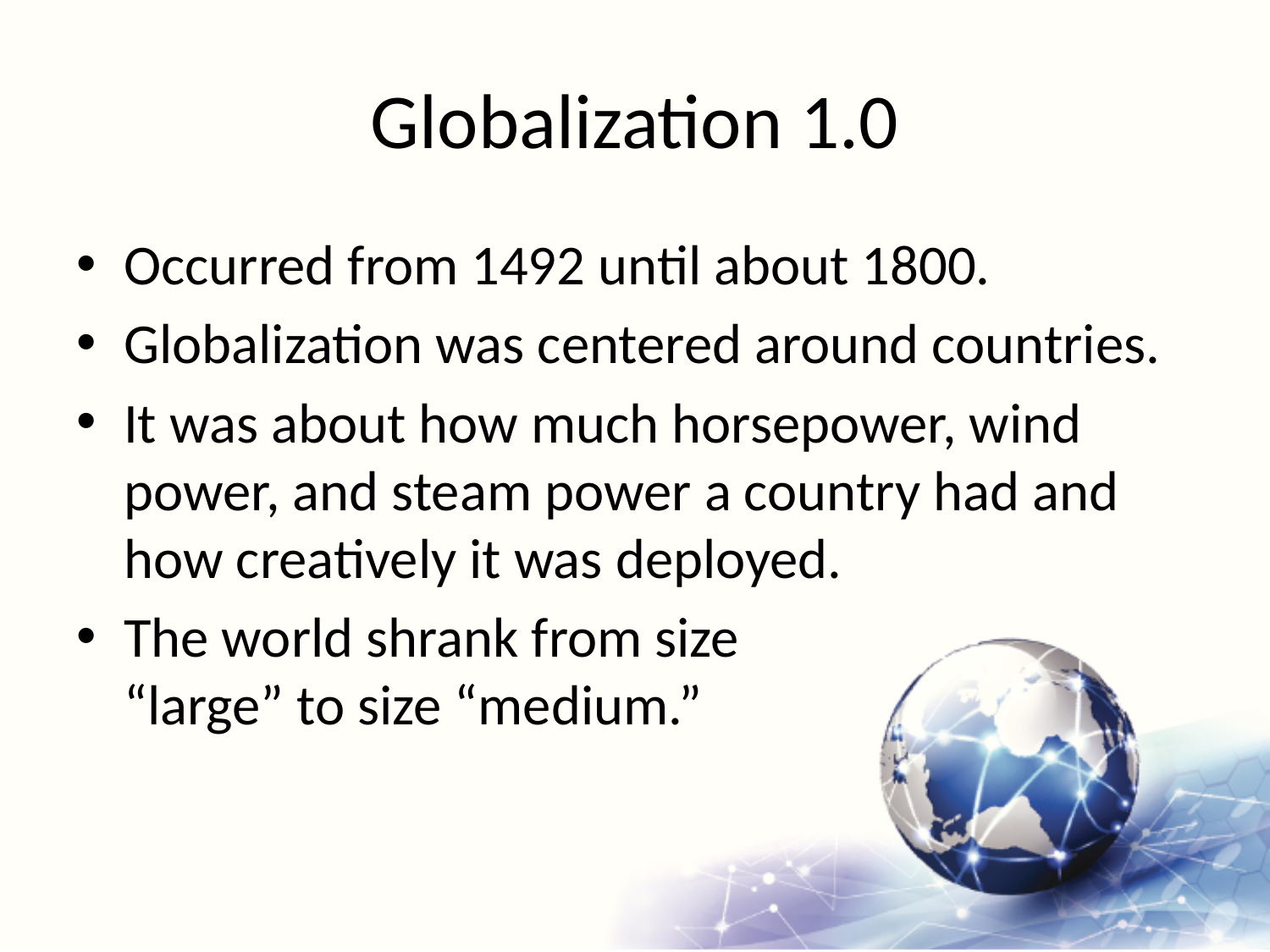

# Globalization 1.0
Occurred from 1492 until about 1800.
Globalization was centered around countries.
It was about how much horsepower, wind power, and steam power a country had and how creatively it was deployed.
The world shrank from size
“large” to size “medium.”